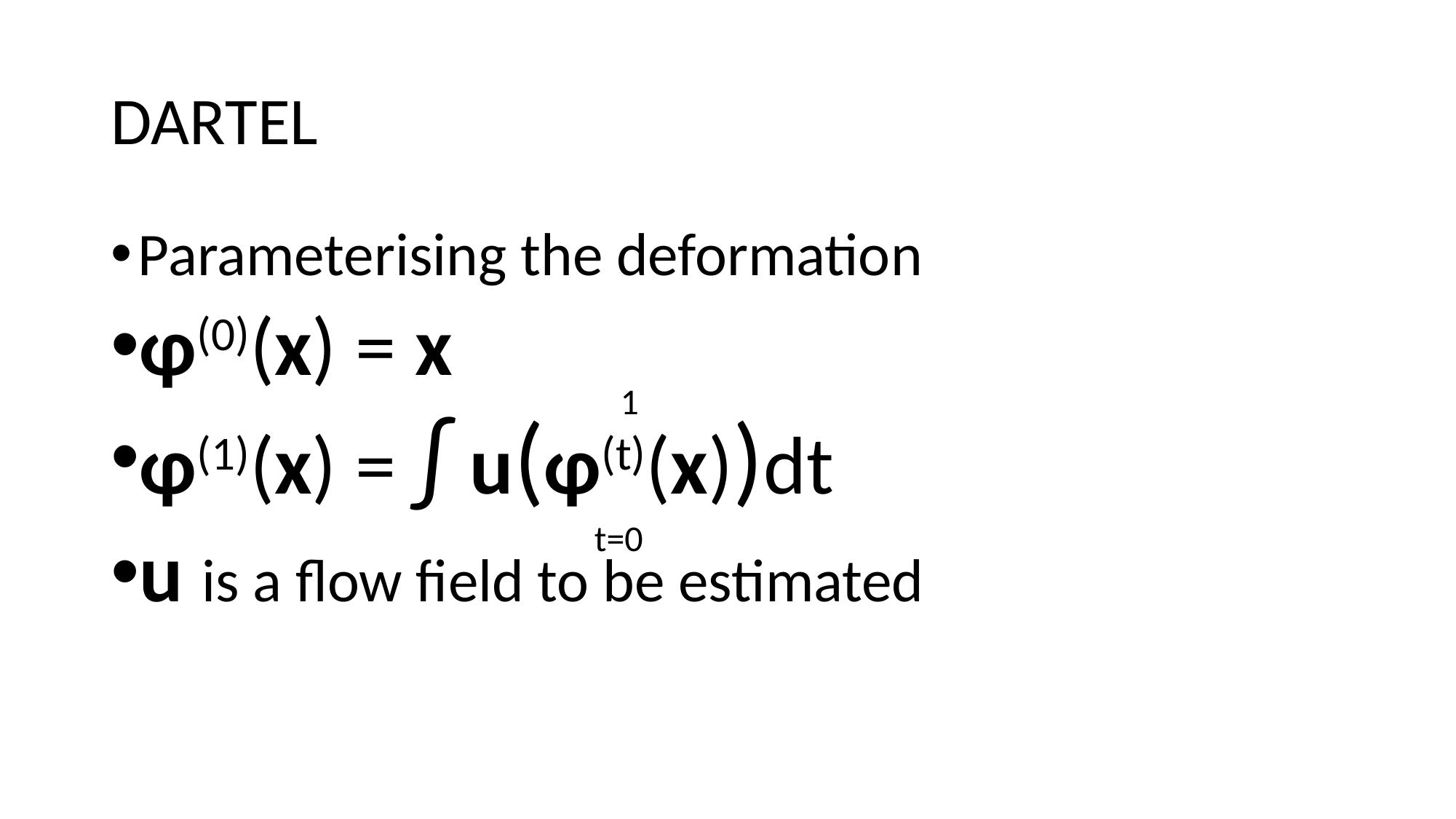

# DARTEL
Parameterising the deformation
φ(0)(x) = x
φ(1)(x) = ∫ u(φ(t)(x))dt
u is a flow field to be estimated

1
t=0